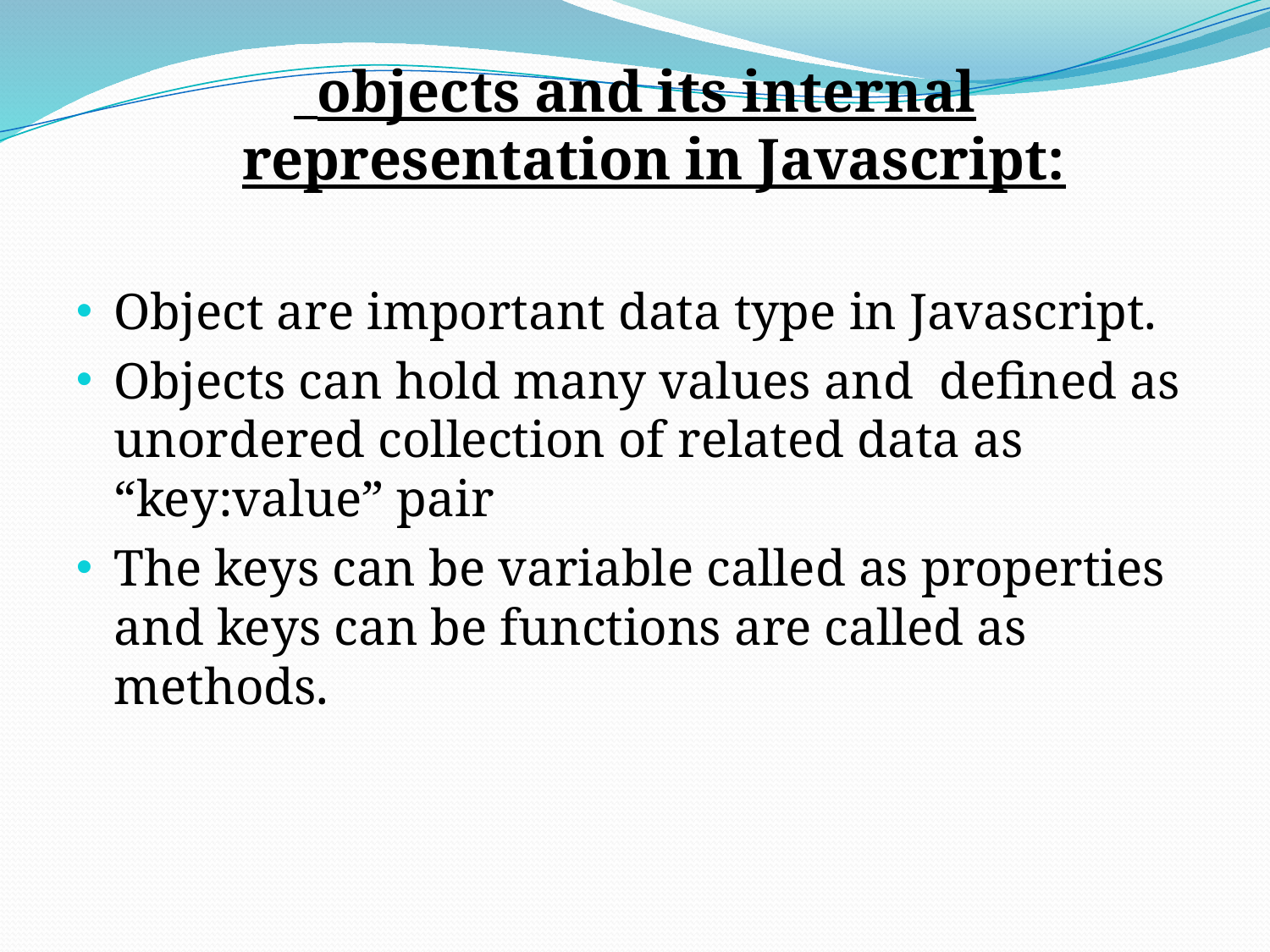

objects and its internal representation in Javascript:

Object are important data type in Javascript.
Objects can hold many values and  defined as unordered collection of related data as “key:value” pair
The keys can be variable called as properties and keys can be functions are called as methods.